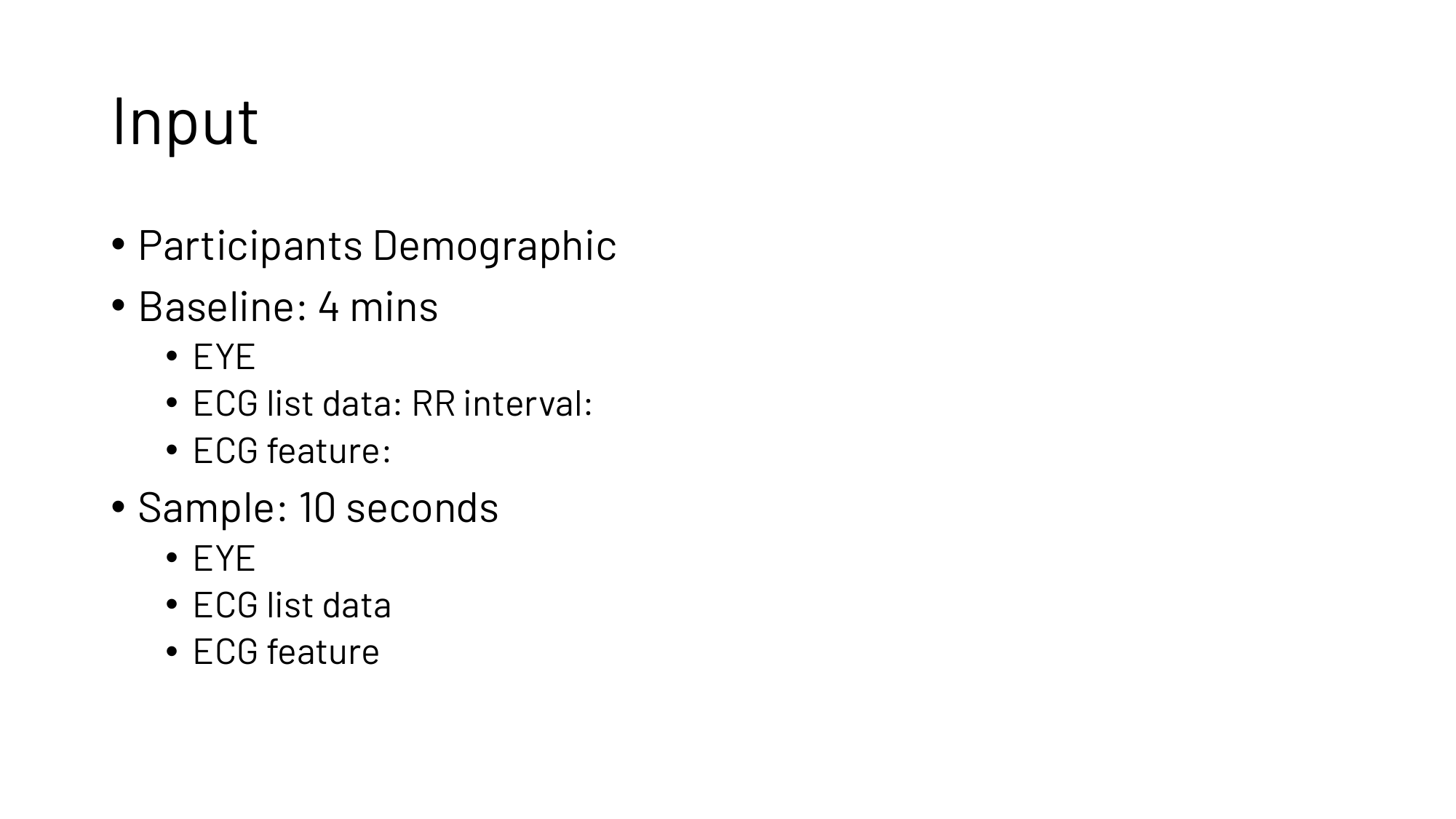

# Input
Participants Demographic
Baseline: 4 mins
EYE
ECG list data: RR interval:
ECG feature:
Sample: 10 seconds
EYE
ECG list data
ECG feature